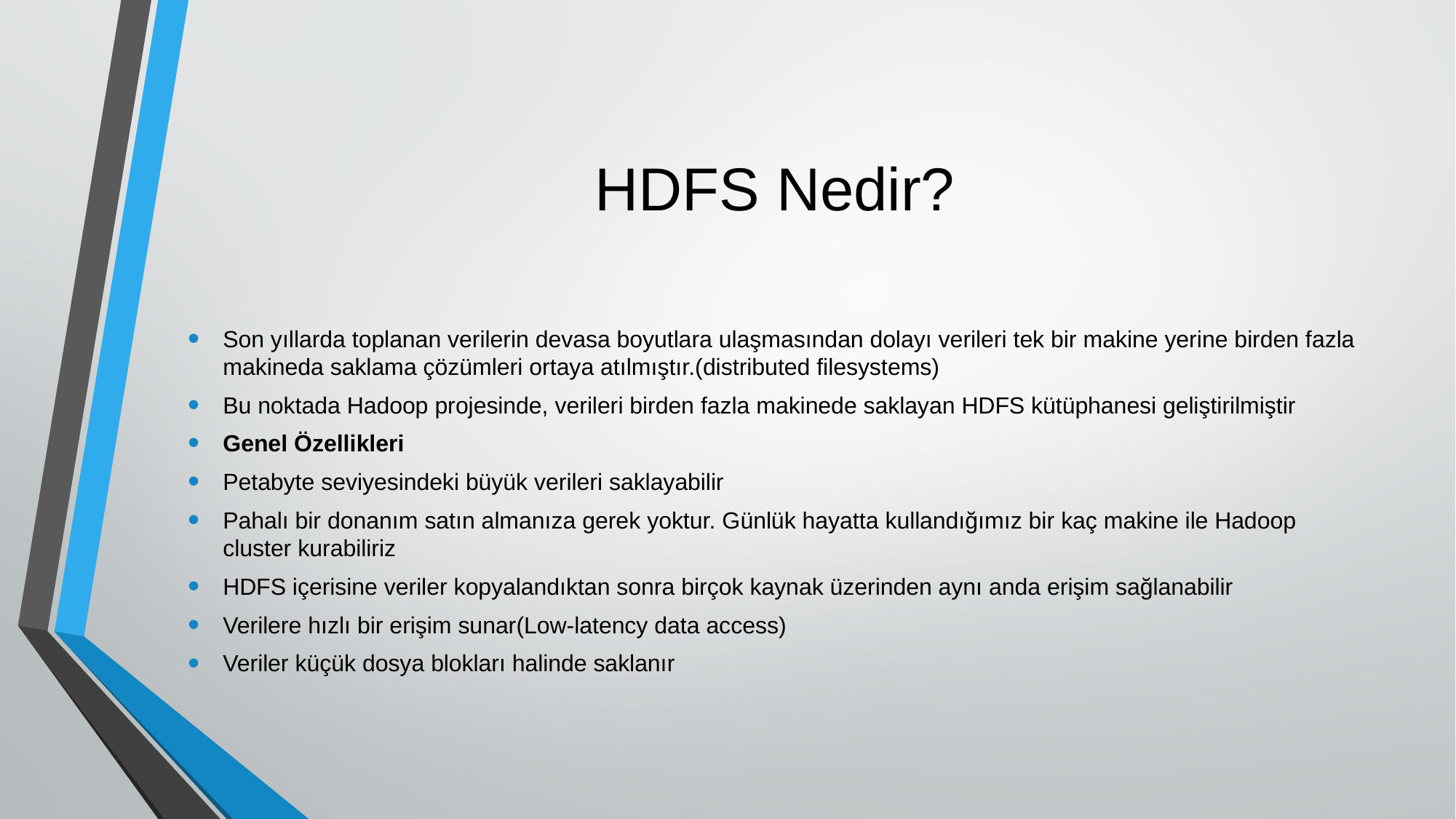

# HDFS Nedir?
Son yıllarda toplanan verilerin devasa boyutlara ulaşmasından dolayı verileri tek bir makine yerine birden fazla makineda saklama çözümleri ortaya atılmıştır.(distributed filesystems)
Bu noktada Hadoop projesinde, verileri birden fazla makinede saklayan HDFS kütüphanesi geliştirilmiştir
Genel Özellikleri
Petabyte seviyesindeki büyük verileri saklayabilir
Pahalı bir donanım satın almanıza gerek yoktur. Günlük hayatta kullandığımız bir kaç makine ile Hadoop cluster kurabiliriz
HDFS içerisine veriler kopyalandıktan sonra birçok kaynak üzerinden aynı anda erişim sağlanabilir
Verilere hızlı bir erişim sunar(Low-latency data access)
Veriler küçük dosya blokları halinde saklanır